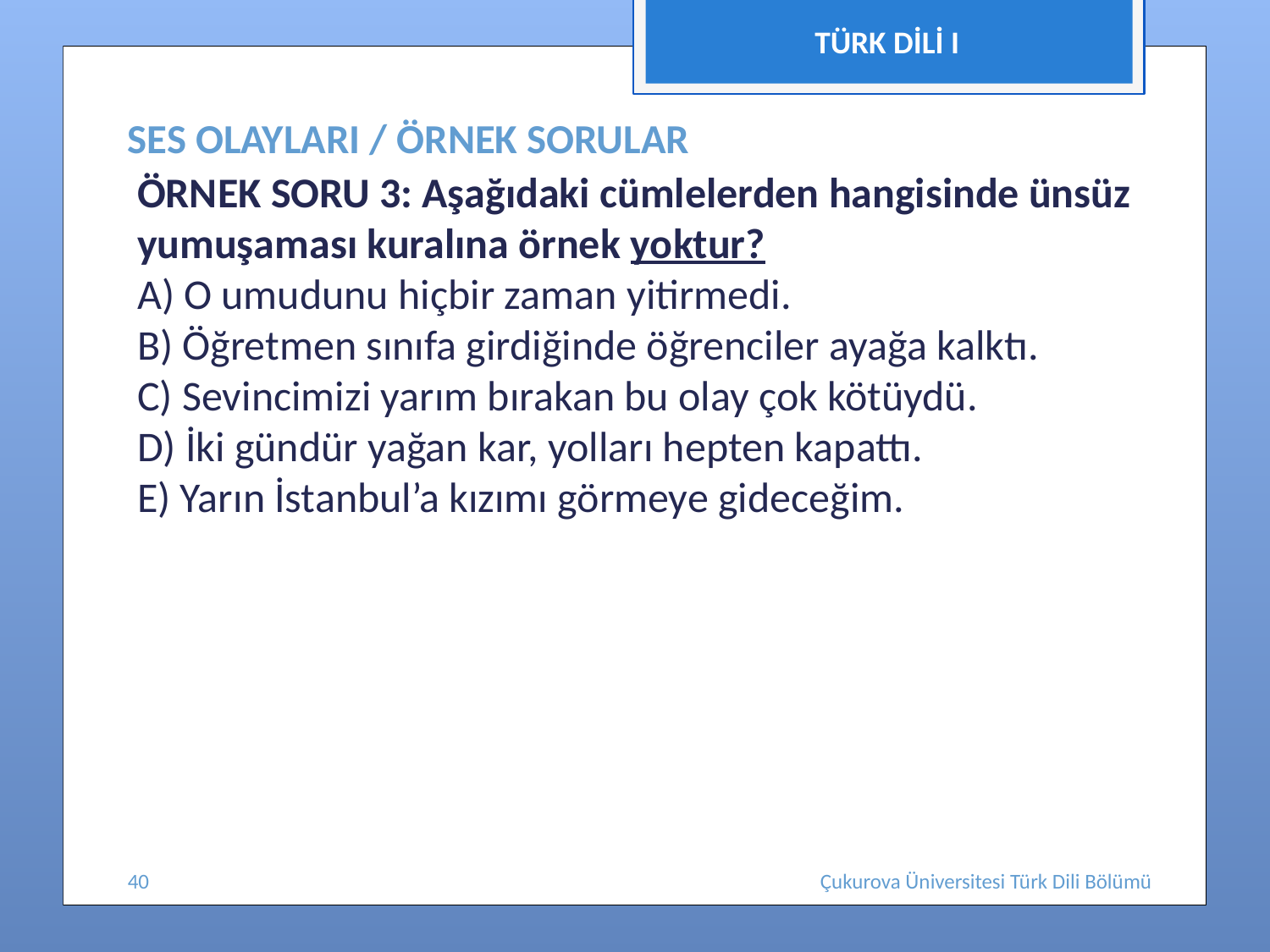

TÜRK DİLİ I
# SES OLAYLARI / ÖRNEK SORULAR
ÖRNEK SORU 3: Aşağıdaki cümlelerden hangisinde ünsüz yumuşaması kuralına örnek yoktur?
A) O umudunu hiçbir zaman yitirmedi.
B) Öğretmen sınıfa girdiğinde öğrenciler ayağa kalktı.
C) Sevincimizi yarım bırakan bu olay çok kötüydü.
D) İki gündür yağan kar, yolları hepten kapattı.
E) Yarın İstanbul’a kızımı görmeye gideceğim.
40
Çukurova Üniversitesi Türk Dili Bölümü